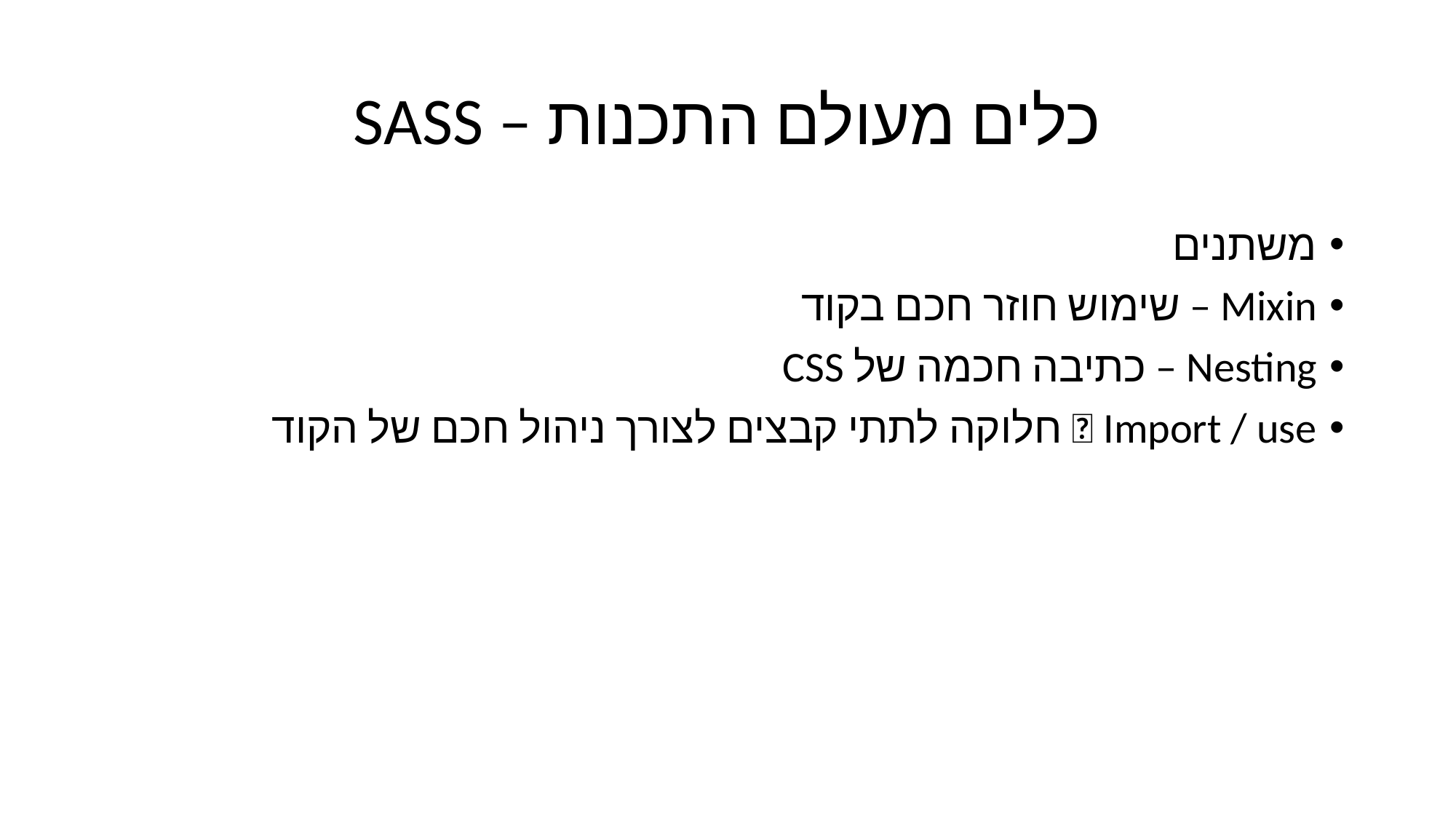

# SASS – כלים מעולם התכנות
משתנים
Mixin – שימוש חוזר חכם בקוד
Nesting – כתיבה חכמה של CSS
Import / use 🡨 חלוקה לתתי קבצים לצורך ניהול חכם של הקוד